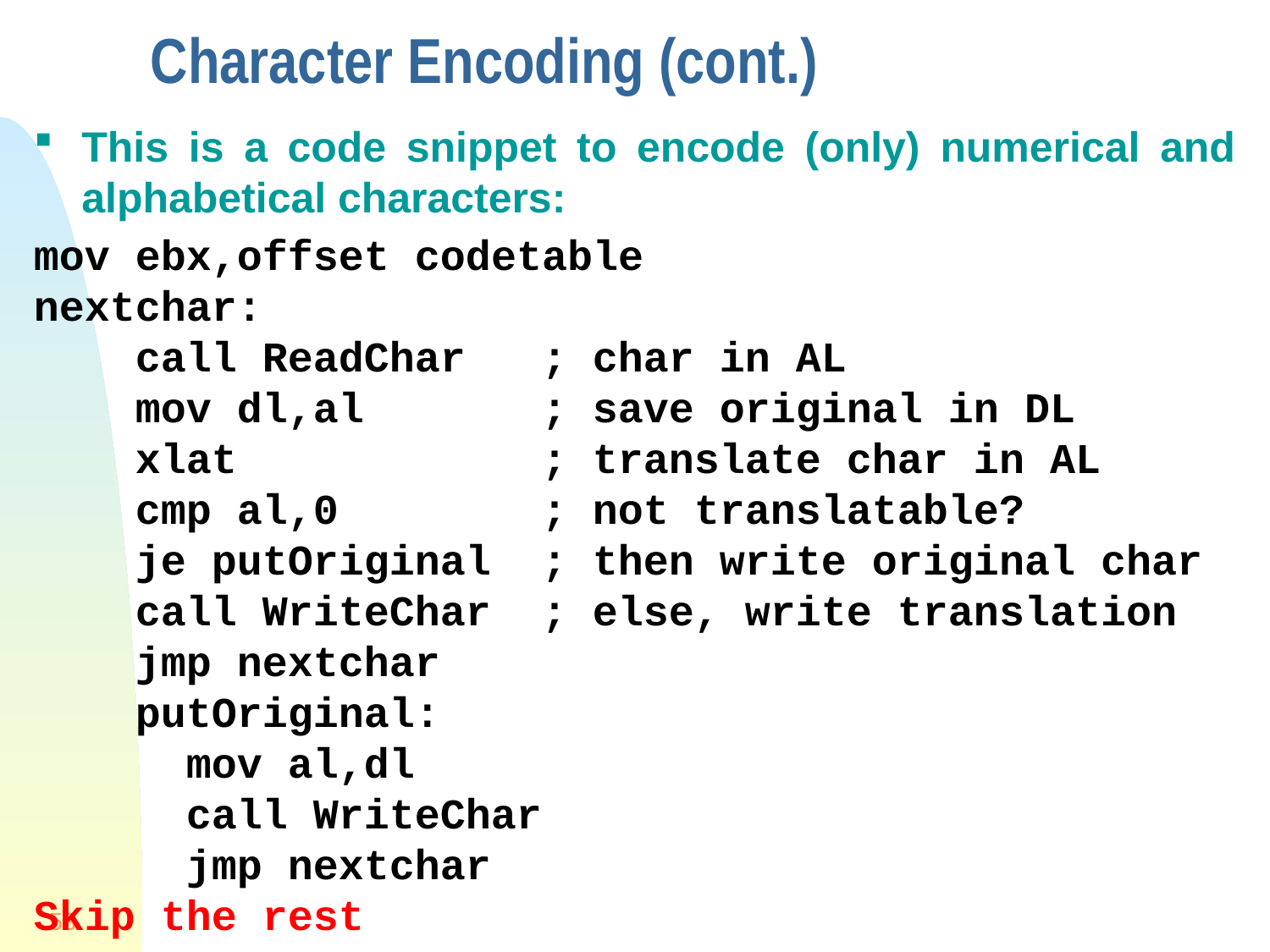

Character Encoding (cont.)
This is a code snippet to encode (only) numerical and alphabetical characters:
mov ebx,offset codetable
nextchar:
    call ReadChar	; char in AL
    mov dl,al		; save original in DL
    xlat			; translate char in AL
    cmp al,0		; not translatable?
    je putOriginal	; then write original char
    call WriteChar	; else, write translation
    jmp nextchar
    putOriginal:
	 mov al,dl
	 call WriteChar
	 jmp nextchar
Skip the rest
53